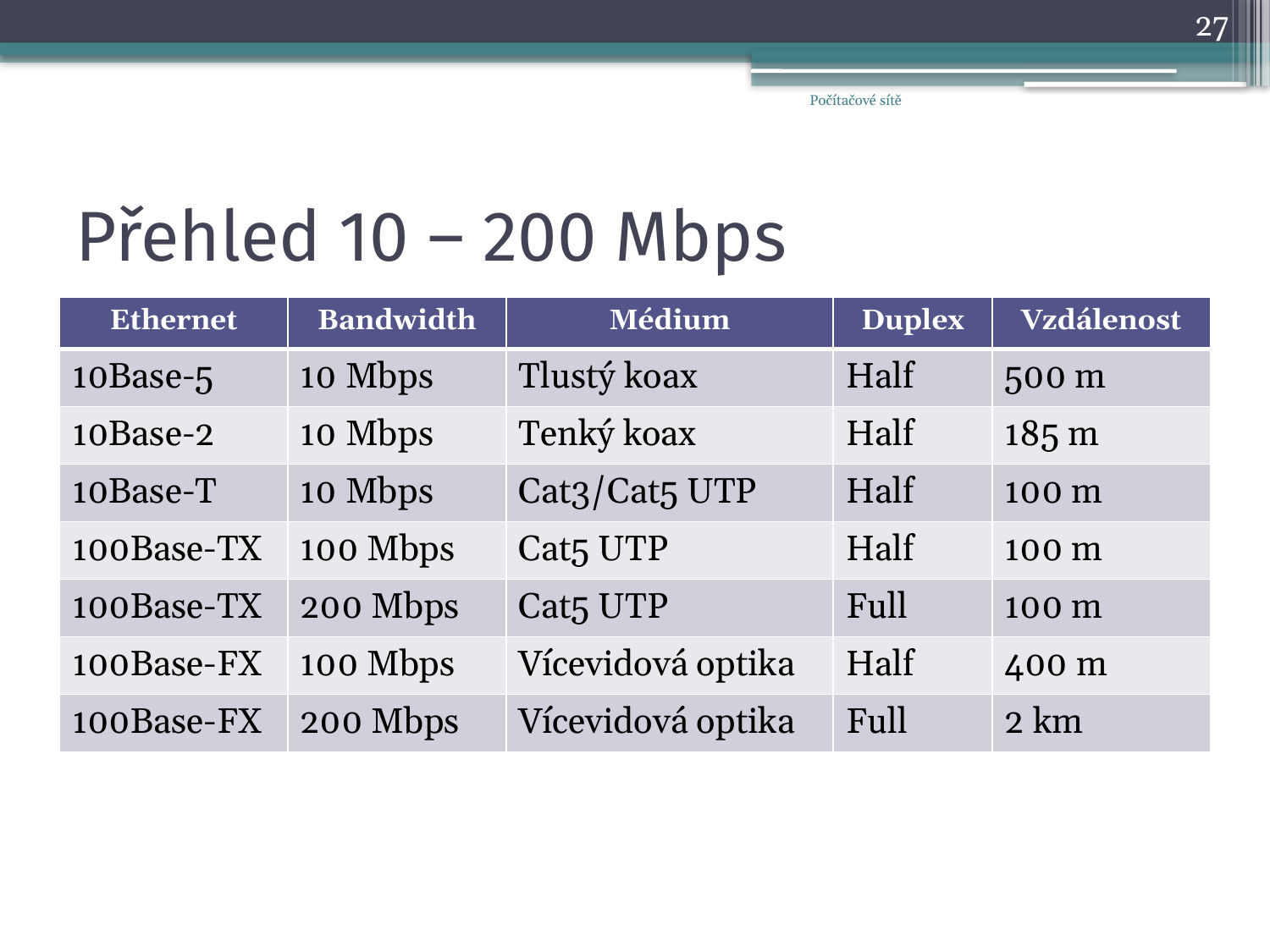

27
Počítačové sítě
# Přehled 10 – 200 Mbps
| Ethernet | Bandwidth | Médium | Duplex | Vzdálenost |
| --- | --- | --- | --- | --- |
| 10Base-5 | 10 Mbps | Tlustý koax | Half | 500 m |
| 10Base-2 | 10 Mbps | Tenký koax | Half | 185 m |
| 10Base-T | 10 Mbps | Cat3/Cat5 UTP | Half | 100 m |
| 100Base-TX | 100 Mbps | Cat5 UTP | Half | 100 m |
| 100Base-TX | 200 Mbps | Cat5 UTP | Full | 100 m |
| 100Base-FX | 100 Mbps | Vícevidová optika | Half | 400 m |
| 100Base-FX | 200 Mbps | Vícevidová optika | Full | 2 km |